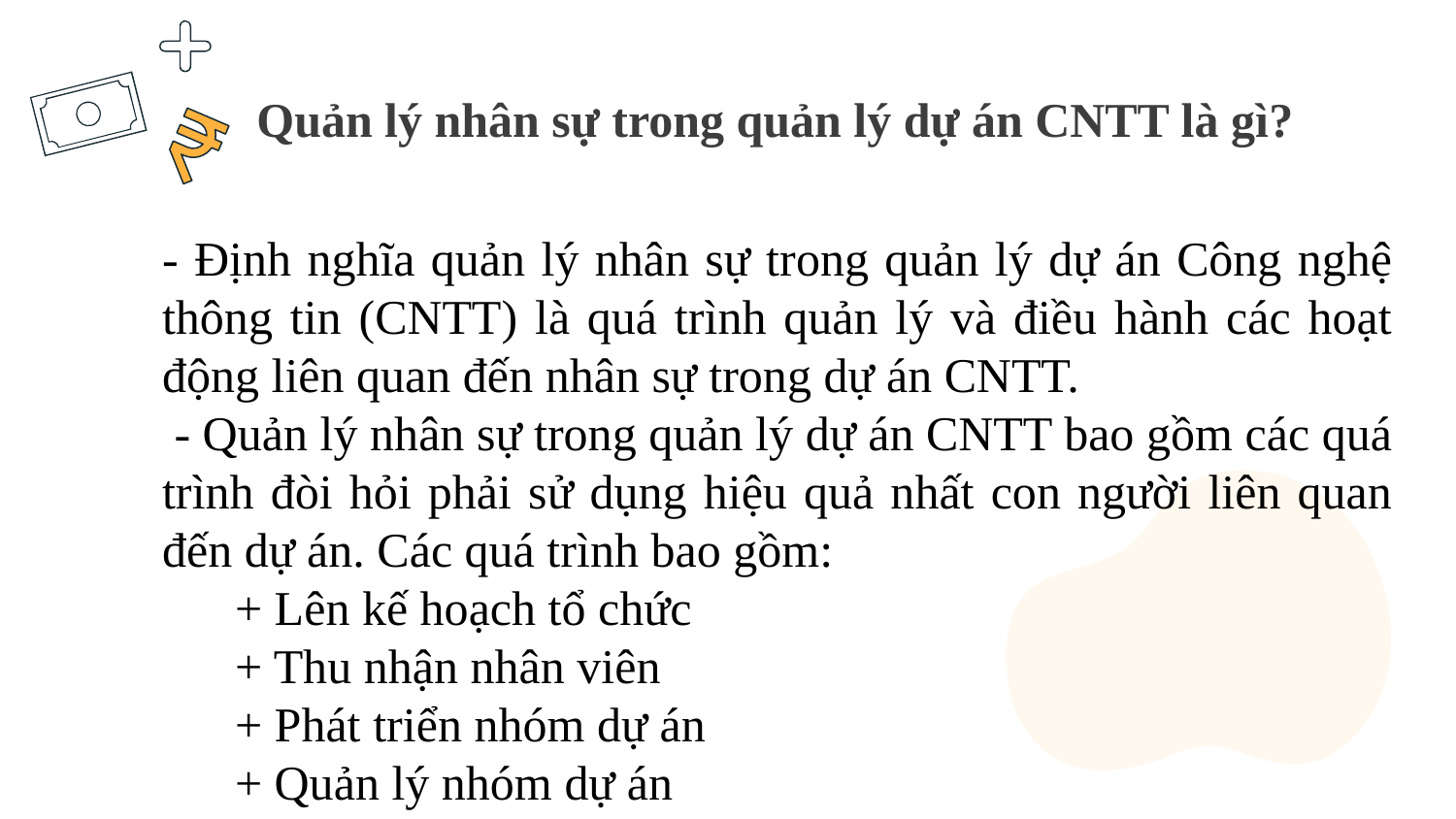

Quản lý nhân sự trong quản lý dự án CNTT là gì?

- Định nghĩa quản lý nhân sự trong quản lý dự án Công nghệ thông tin (CNTT) là quá trình quản lý và điều hành các hoạt động liên quan đến nhân sự trong dự án CNTT.
 - Quản lý nhân sự trong quản lý dự án CNTT bao gồm các quá trình đòi hỏi phải sử dụng hiệu quả nhất con người liên quan đến dự án. Các quá trình bao gồm:
+ Lên kế hoạch tổ chức
+ Thu nhận nhân viên
+ Phát triển nhóm dự án
+ Quản lý nhóm dự án